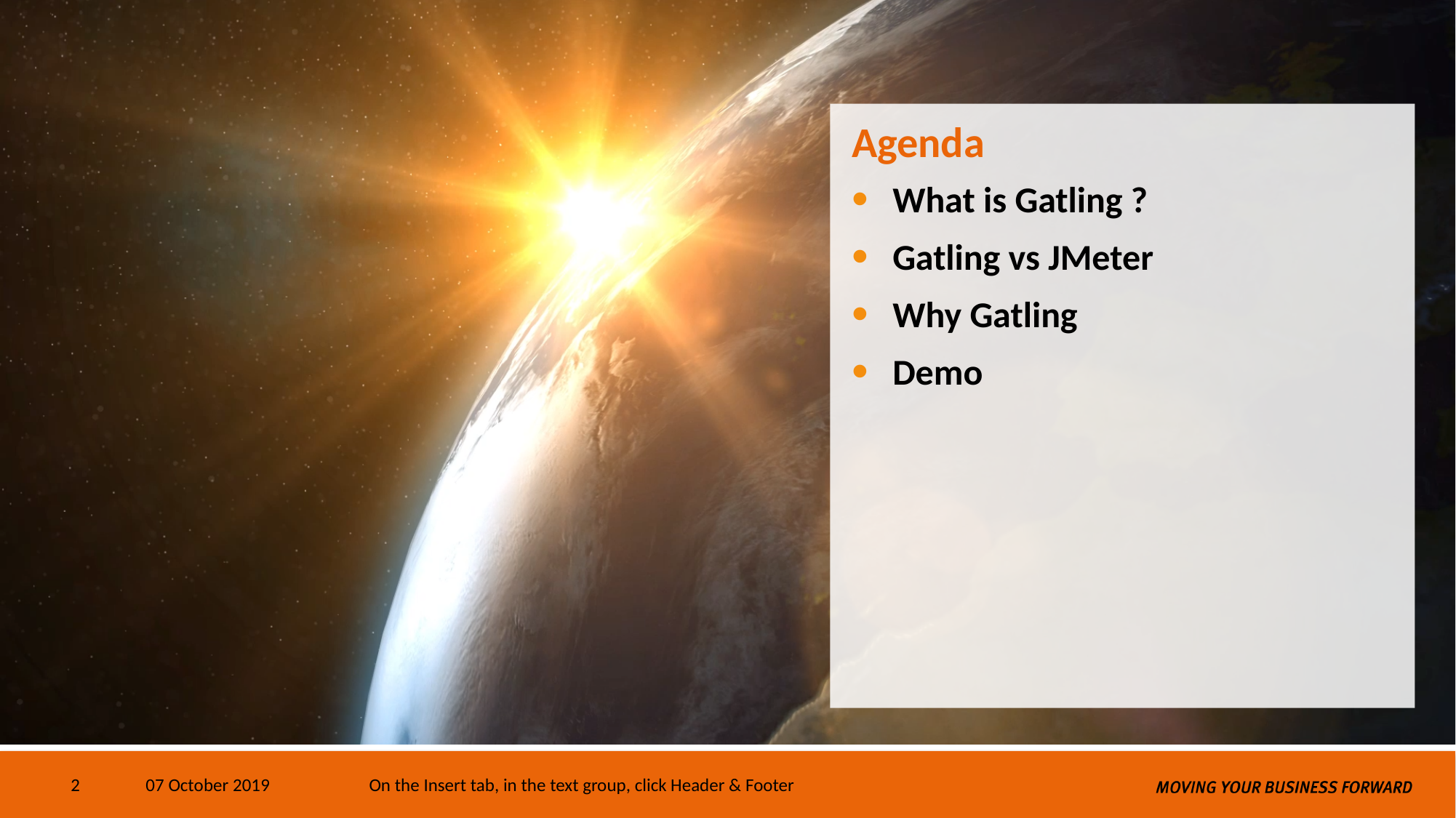

# Agenda
What is Gatling ?
Gatling vs JMeter
Why Gatling
Demo

2
07 October 2019
On the Insert tab, in the text group, click Header & Footer